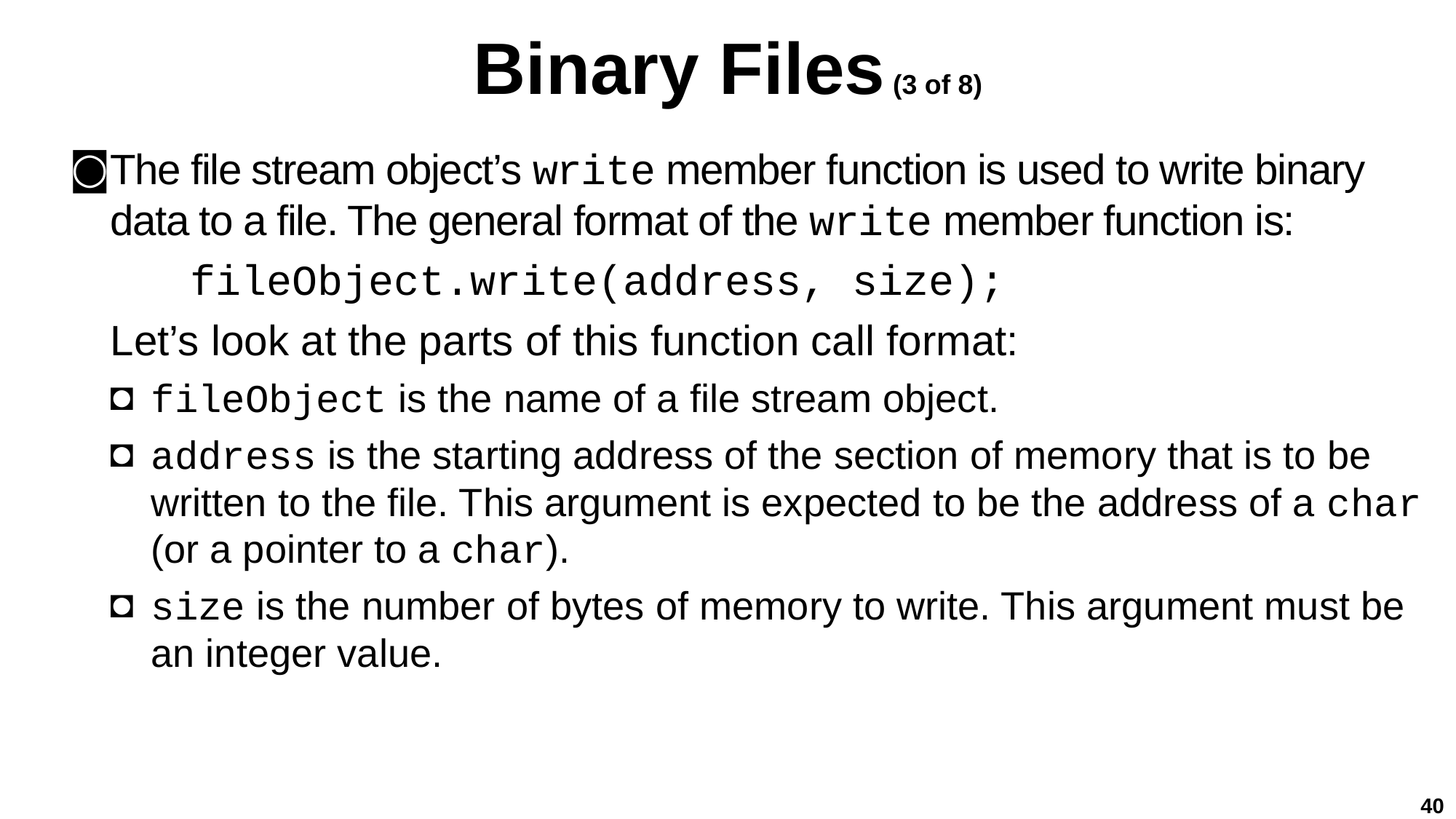

# Binary Files (3 of 8)
The file stream object’s write member function is used to write binary data to a file. The general format of the write member function is:
 fileObject.write(address, size);
Let’s look at the parts of this function call format:
﻿fileObject is the name of a file stream object.
address is the starting address of the section of memory that is to be written to the file. This argument is expected to be the address of a char (or a pointer to a char).
size is the number of bytes of memory to write. This argument must be an integer value.
40